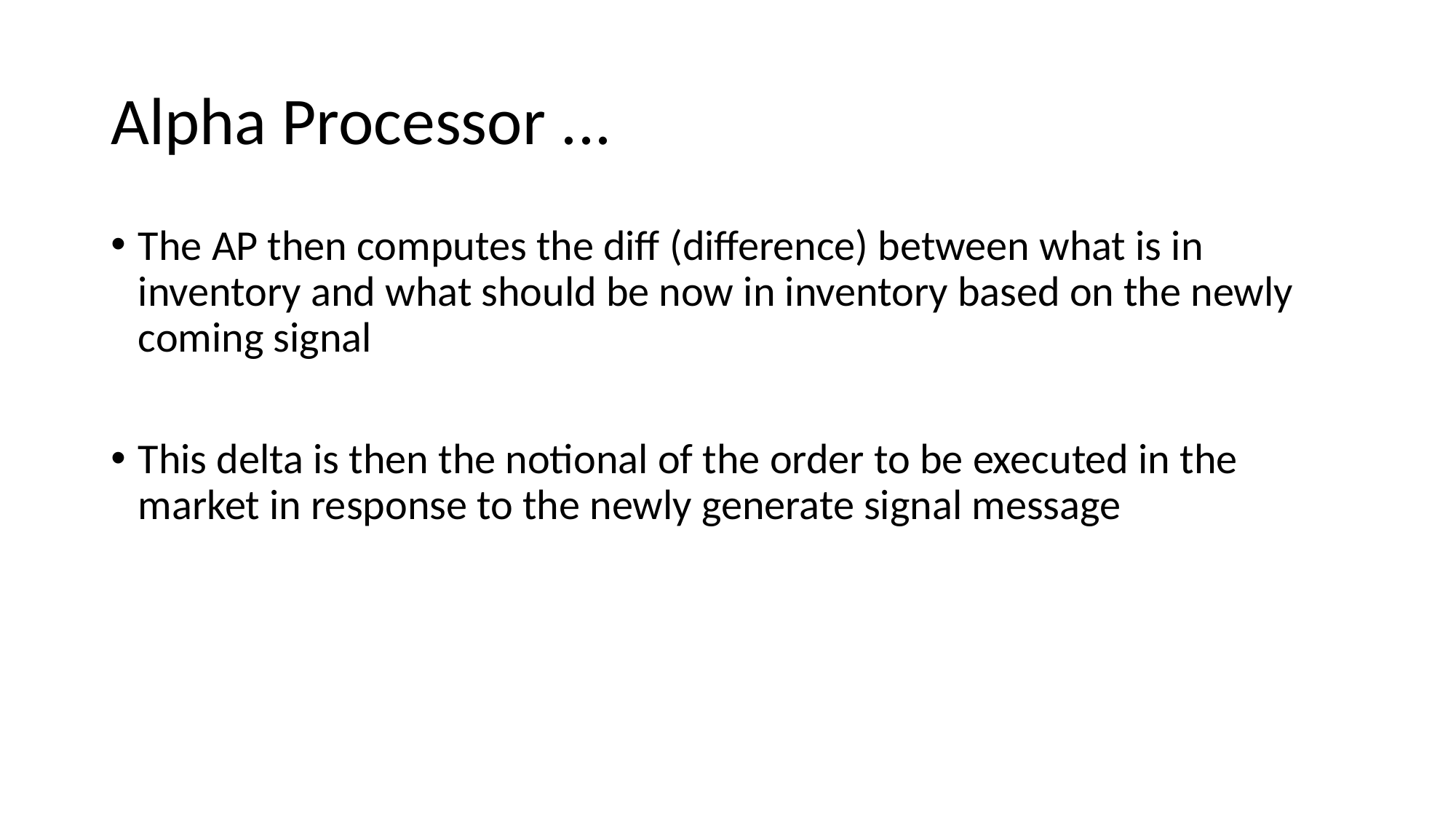

# Alpha Processor ...
The AP then computes the diff (difference) between what is in inventory and what should be now in inventory based on the newly coming signal

This delta is then the notional of the order to be executed in the market in response to the newly generate signal message